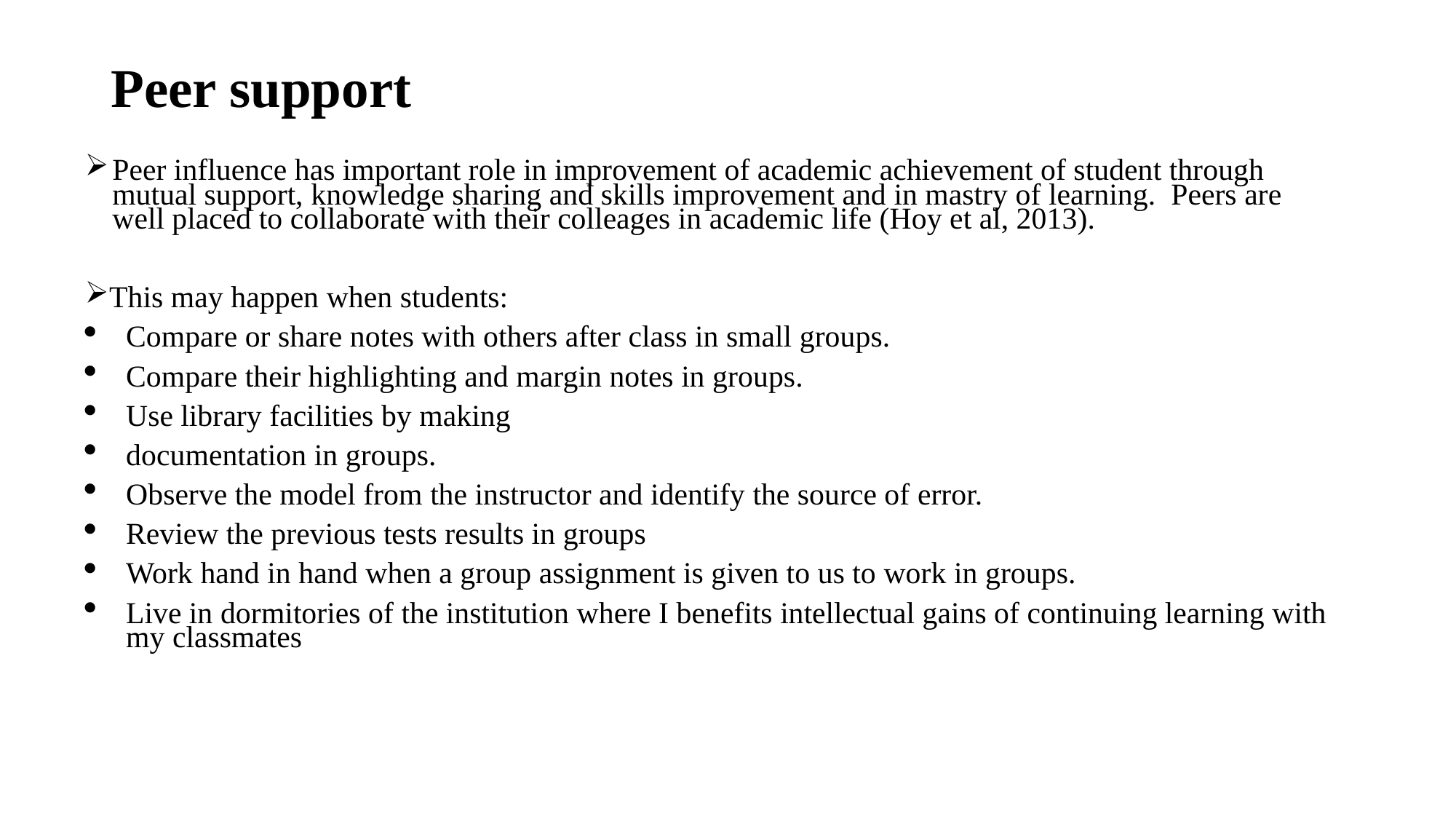

# Peer support
Peer influence has important role in improvement of academic achievement of student through mutual support, knowledge sharing and skills improvement and in mastry of learning.  Peers are well placed to collaborate with their colleages in academic life (Hoy et al, 2013).

This may happen when students:
Compare or share notes with others after class in small groups.
Compare their highlighting and margin notes in groups.
Use library facilities by making
documentation in groups.
Observe the model from the instructor and identify the source of error.
Review the previous tests results in groups
Work hand in hand when a group assignment is given to us to work in groups.
Live in dormitories of the institution where I benefits intellectual gains of continuing learning with my classmates